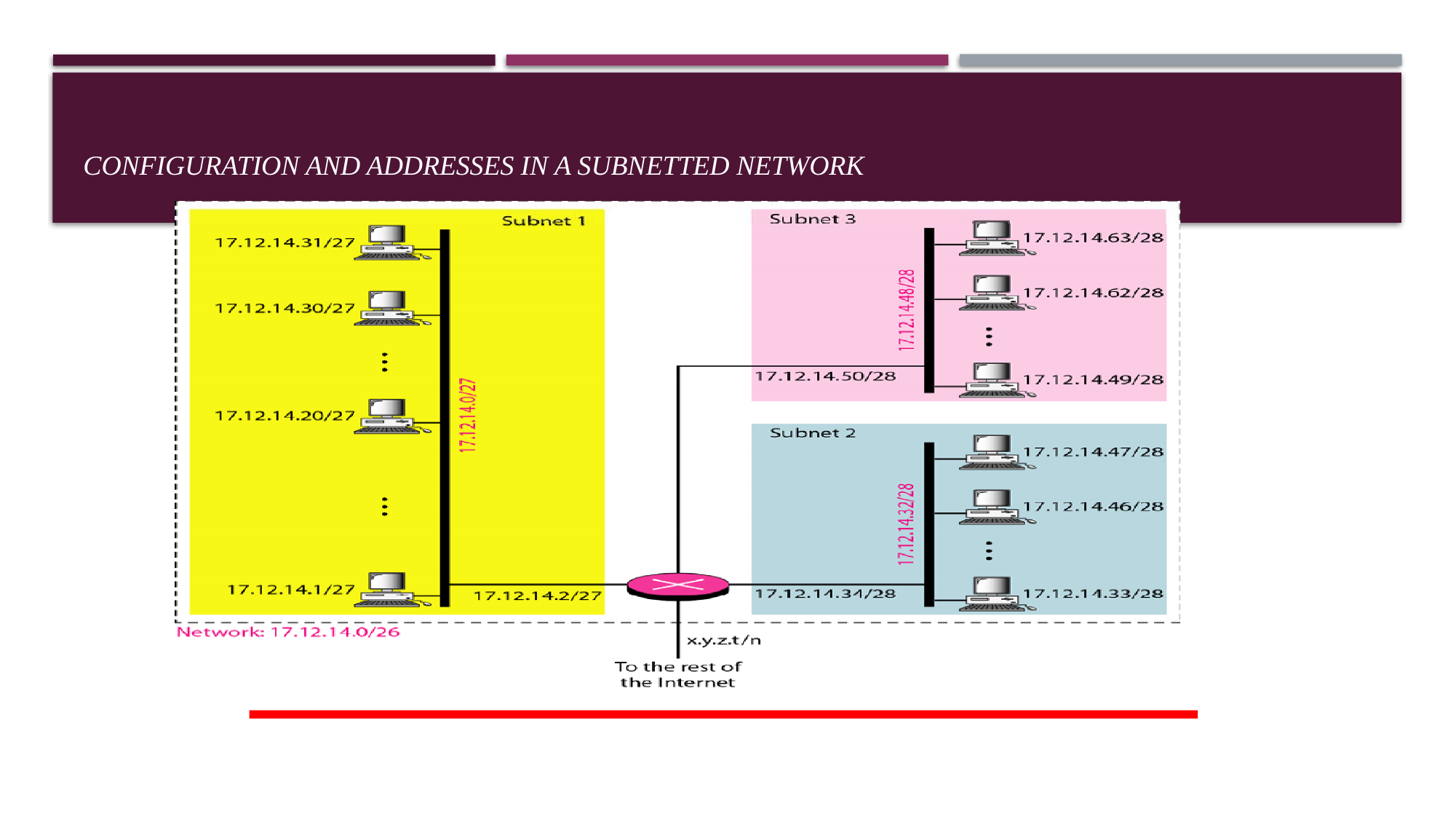

# Configuration and addresses in a subnetted network

19.5